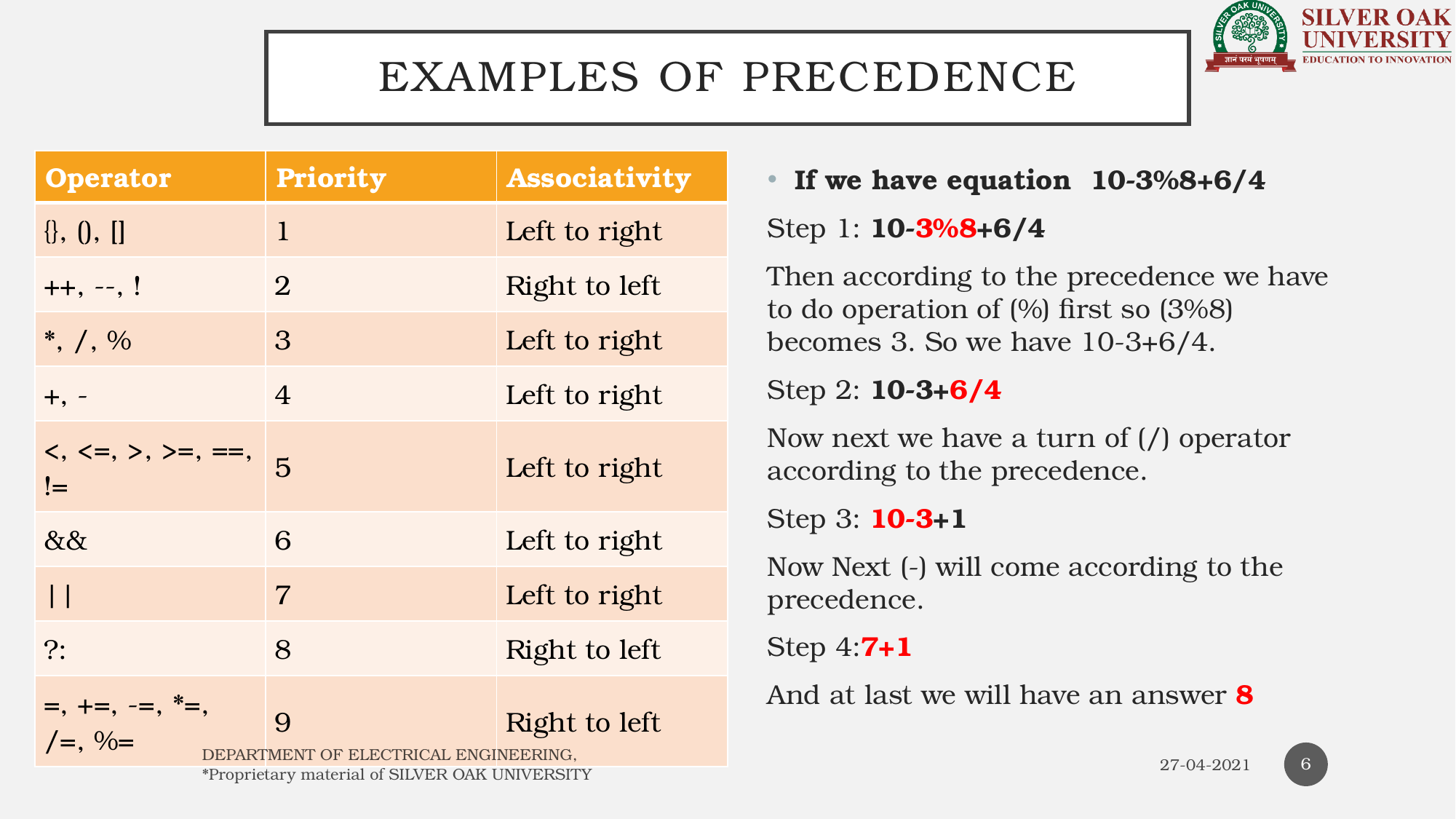

# Examples of precedence
| Operator | Priority | Associativity |
| --- | --- | --- |
| {}, (), [] | 1 | Left to right |
| ++, --, ! | 2 | Right to left |
| \*, /, % | 3 | Left to right |
| +, - | 4 | Left to right |
| <, <=, >, >=, ==, != | 5 | Left to right |
| && | 6 | Left to right |
| || | 7 | Left to right |
| ?: | 8 | Right to left |
| =, +=, -=, \*=, /=, %= | 9 | Right to left |
If we have equation  10-3%8+6/4
Step 1: 10-3%8+6/4
Then according to the precedence we have to do operation of (%) first so (3%8) becomes 3. So we have 10-3+6/4.
Step 2: 10-3+6/4
Now next we have a turn of (/) operator according to the precedence.
Step 3: 10-3+1
Now Next (-) will come according to the precedence.
Step 4:7+1
And at last we will have an answer 8
6
DEPARTMENT OF ELECTRICAL ENGINEERING,
*Proprietary material of SILVER OAK UNIVERSITY
27-04-2021